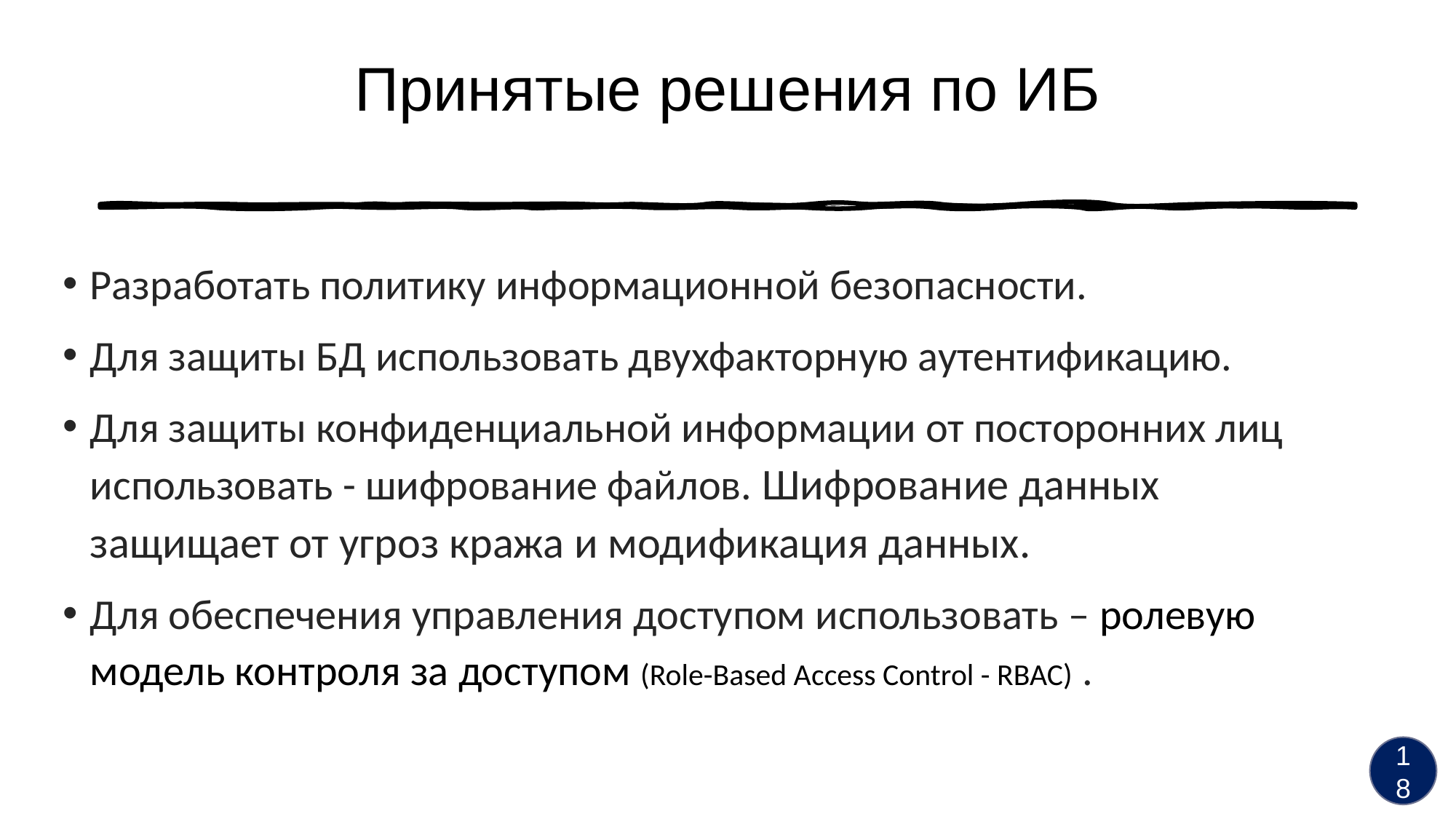

# Принятые решения по ИБ
Разработать политику информационной безопасности.
Для защиты БД использовать двухфакторную аутентификацию.
Для защиты конфиденциальной информации от посторонних лиц использовать - шифрование файлов. Шифрование данных защищает от угроз кража и модификация данных.
Для обеспечения управления доступом использовать – ролевую модель контроля за доступом (Role-Based Access Control - RBAC) .

18